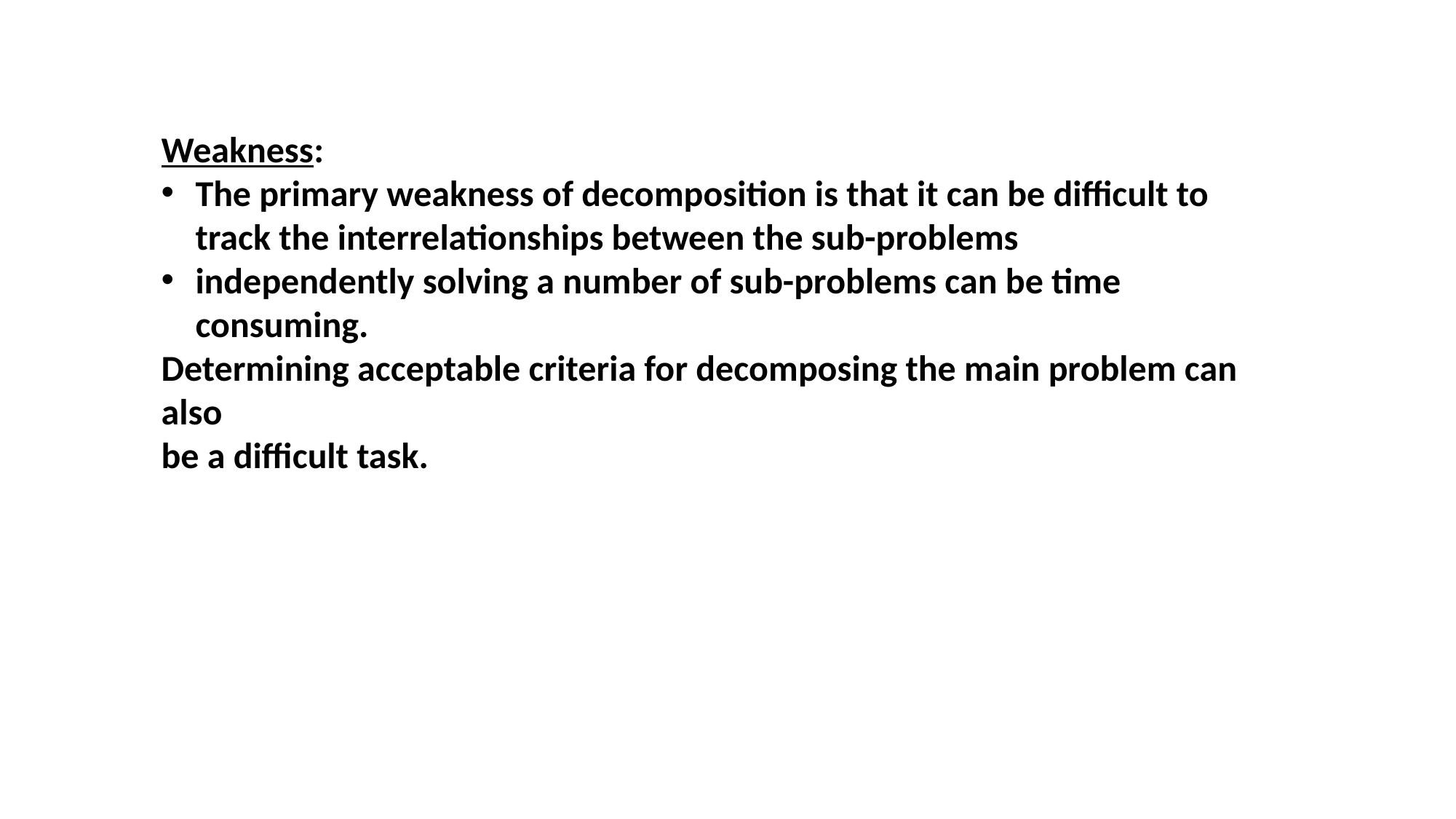

Weakness:
The primary weakness of decomposition is that it can be difficult to track the interrelationships between the sub-problems
independently solving a number of sub-problems can be time consuming.
Determining acceptable criteria for decomposing the main problem can also
be a difficult task.